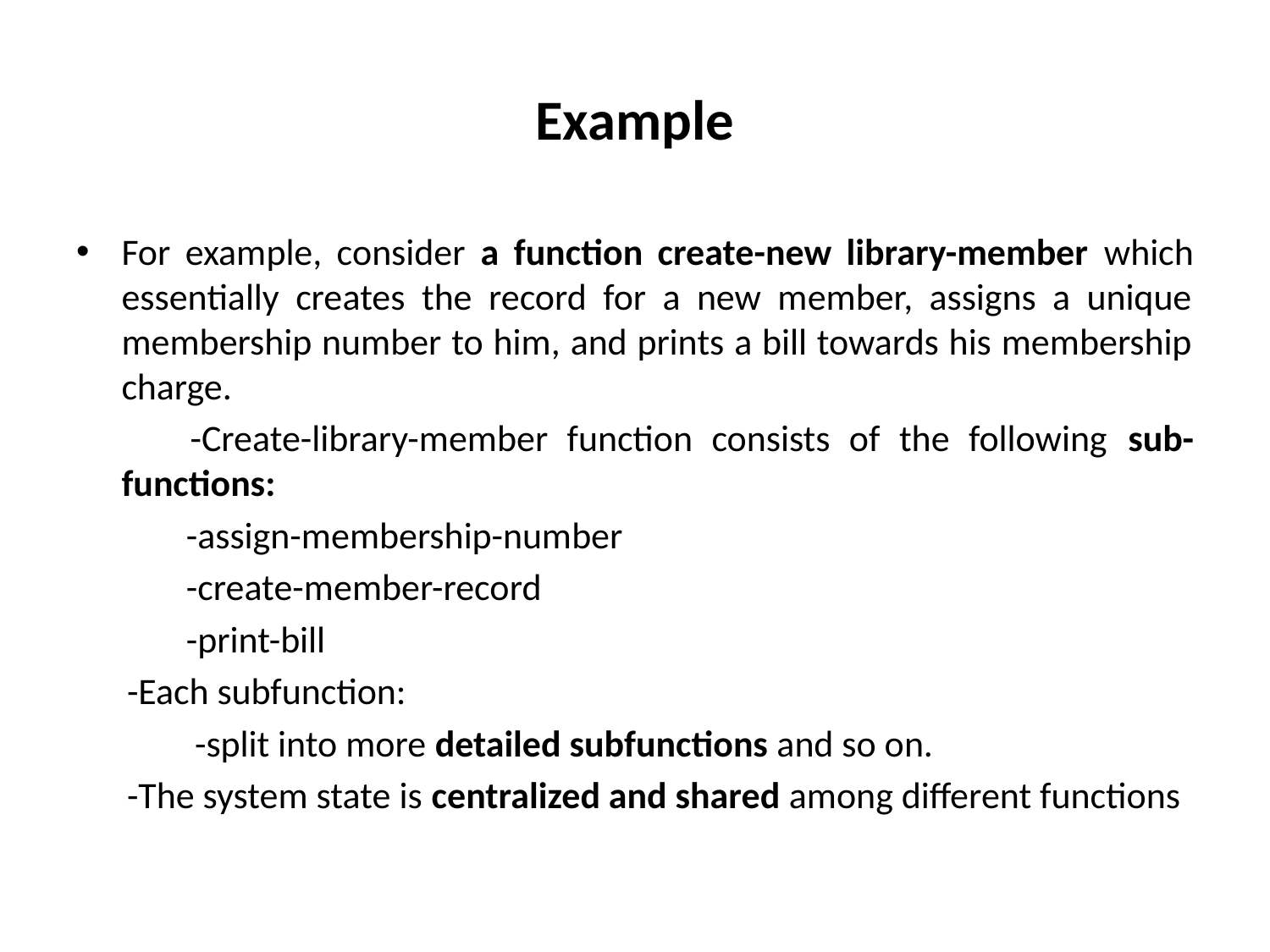

# Example
For example, consider a function create-new library-member which essentially creates the record for a new member, assigns a unique membership number to him, and prints a bill towards his membership charge.
      -Create-library-member function consists of the following sub-functions:
             -assign-membership-number
             -create-member-record
             -print-bill
      -Each subfunction:
              -split into more detailed subfunctions and so on.
      -The system state is centralized and shared among different functions